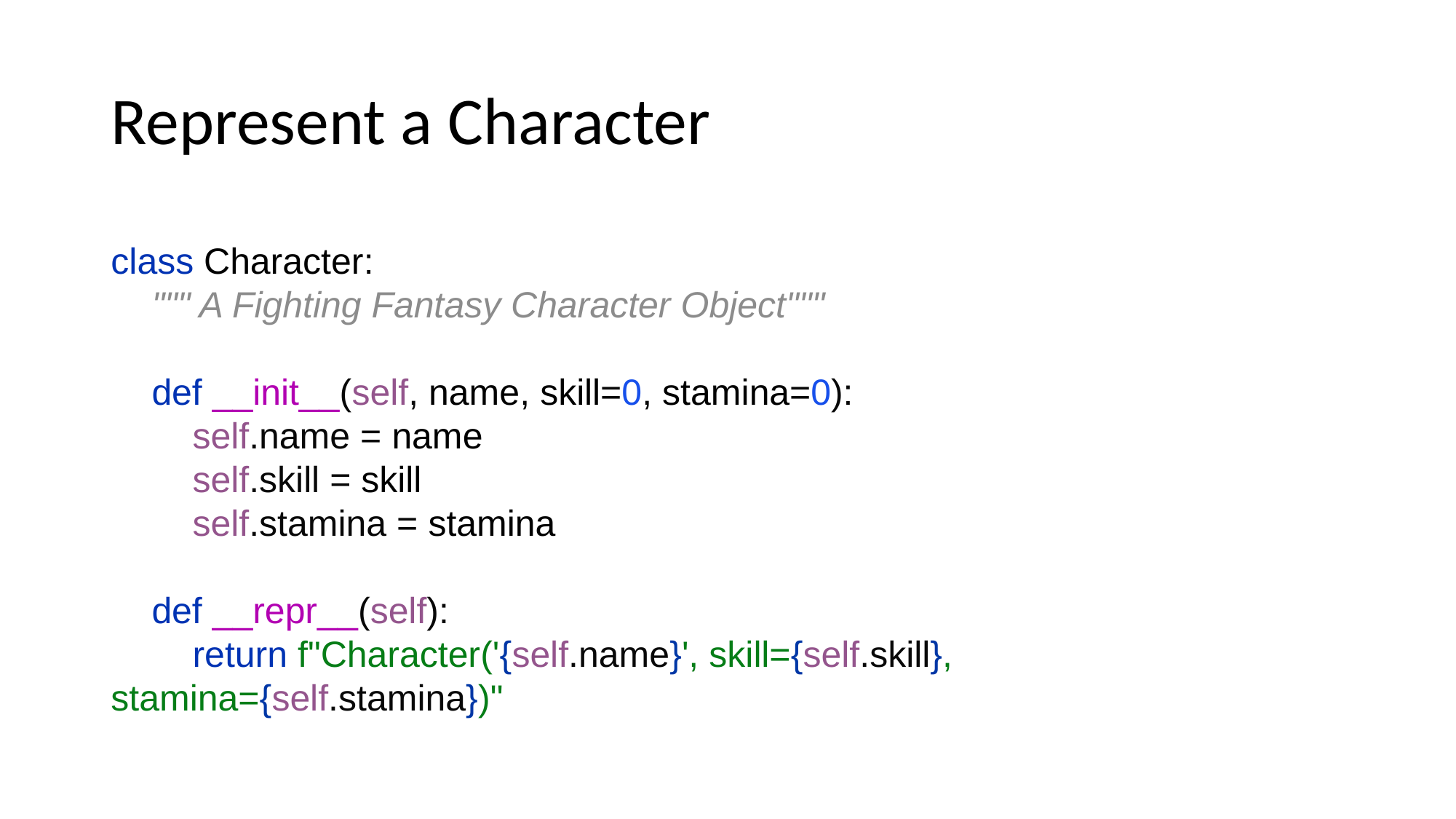

# Represent a Character
class Character:
    """ A Fighting Fantasy Character Object"""
    def __init__(self, name, skill=0, stamina=0):
        self.name = name
        self.skill = skill
        self.stamina = stamina
    def __repr__(self):
        return f"Character('{self.name}', skill={self.skill}, stamina={self.stamina})"